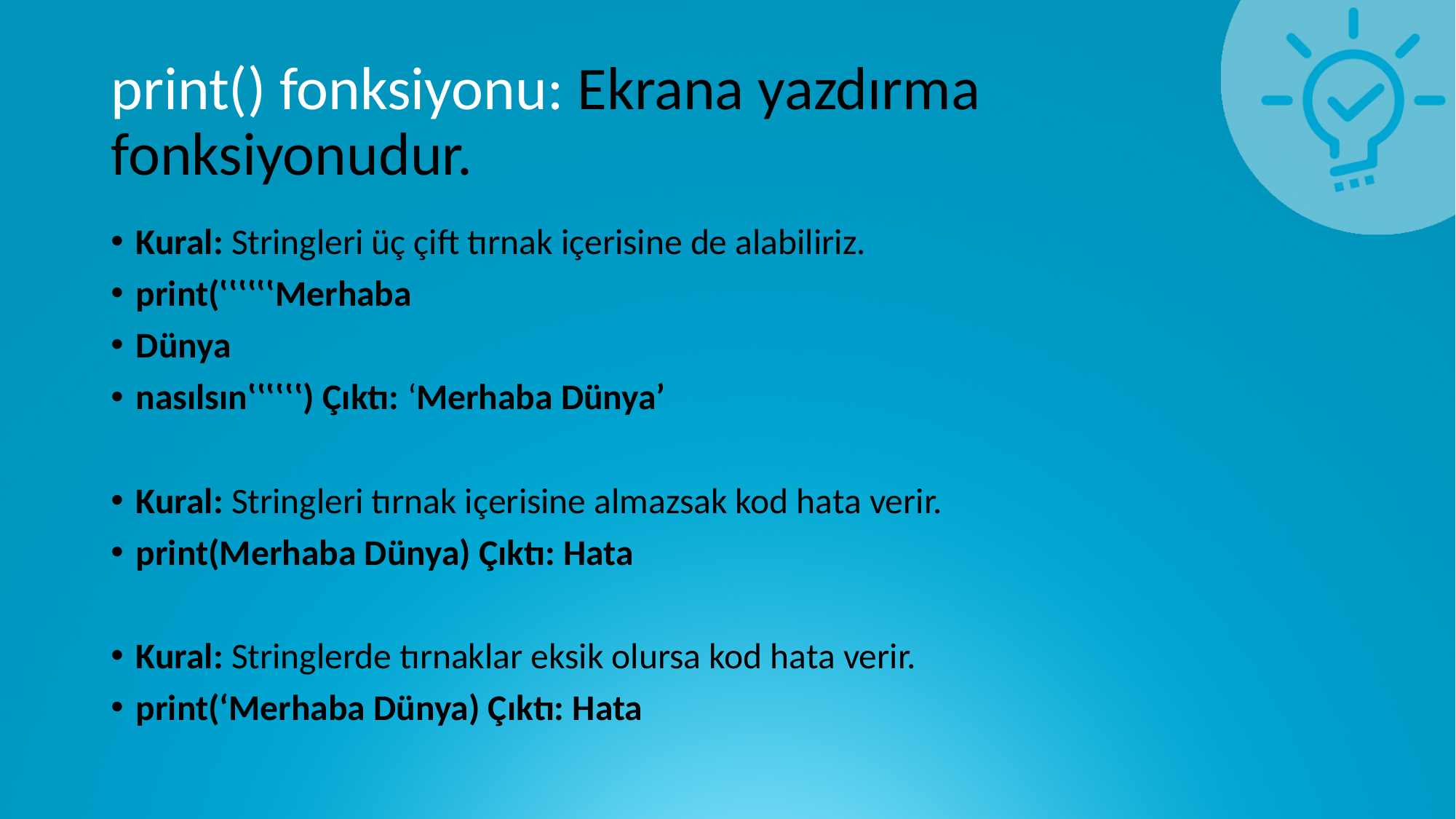

# print() fonksiyonu: Ekrana yazdırma fonksiyonudur.
Kural: Stringleri üç çift tırnak içerisine de alabiliriz.
print(‛‛‛‛‛‛Merhaba
Dünya
nasılsın‛‛‛‛‛‛) Çıktı: ‘Merhaba Dünya’

Kural: Stringleri tırnak içerisine almazsak kod hata verir.
print(Merhaba Dünya) Çıktı: Hata

Kural: Stringlerde tırnaklar eksik olursa kod hata verir.
print(‘Merhaba Dünya) Çıktı: Hata